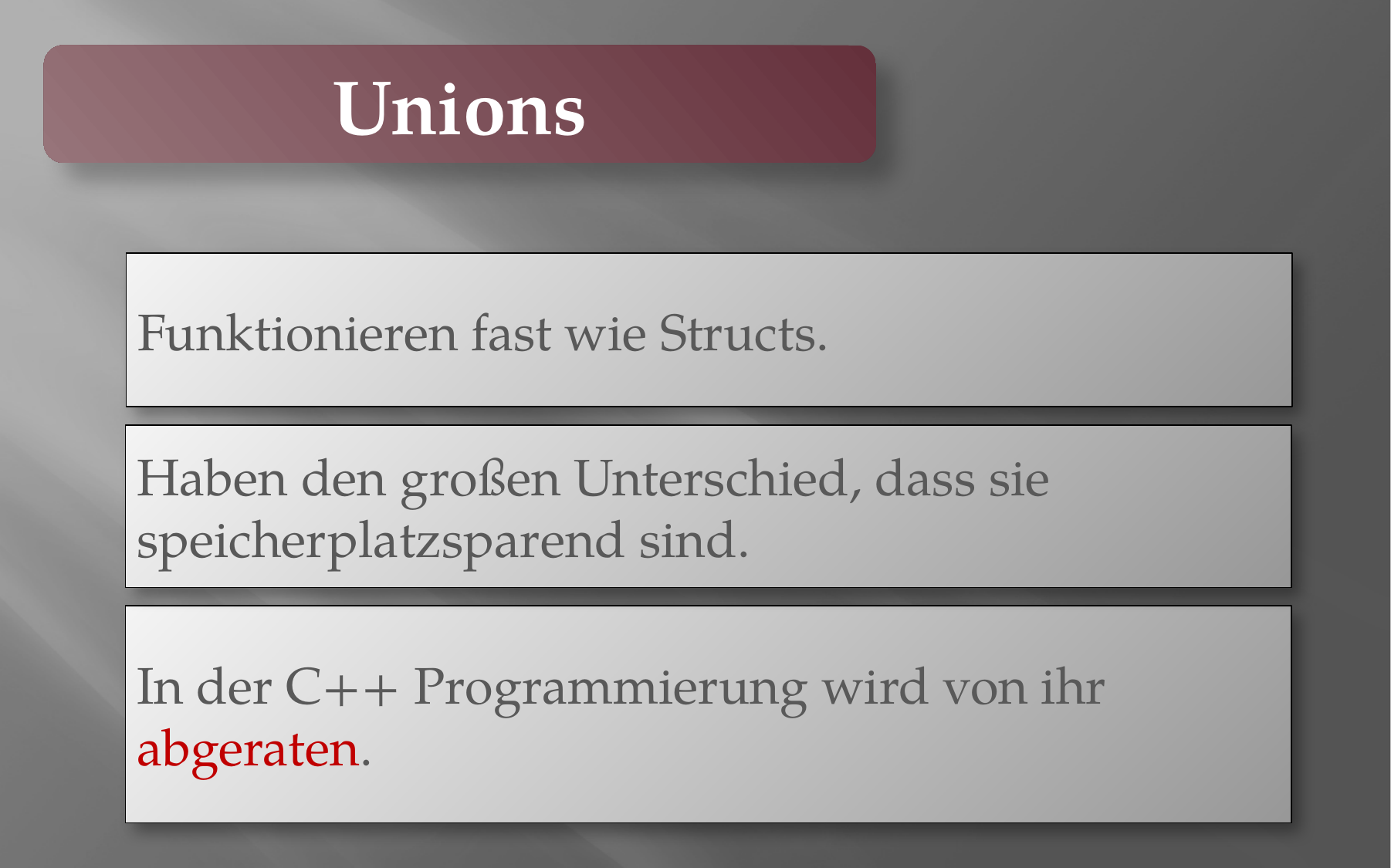

Unions
Funktionieren fast wie Structs.
Haben den großen Unterschied, dass sie speicherplatzsparend sind.
In der C++ Programmierung wird von ihr abgeraten.